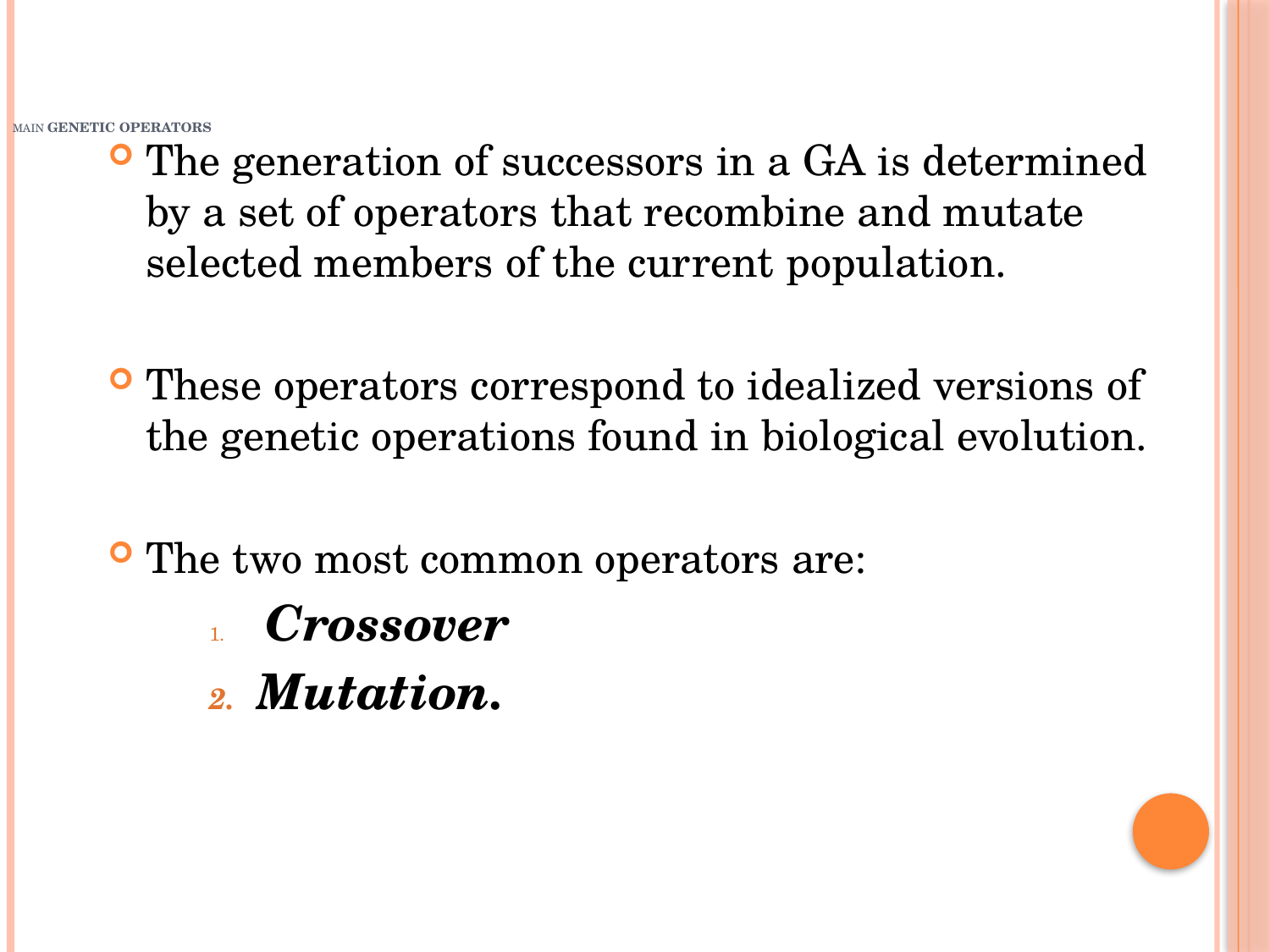

# MAIN Genetic Operators

The generation of successors in a GA is determined by a set of operators that recombine and mutate selected members of the current population.

These operators correspond to idealized versions of the genetic operations found in biological evolution.

The two most common operators are:
 Crossover
Mutation.